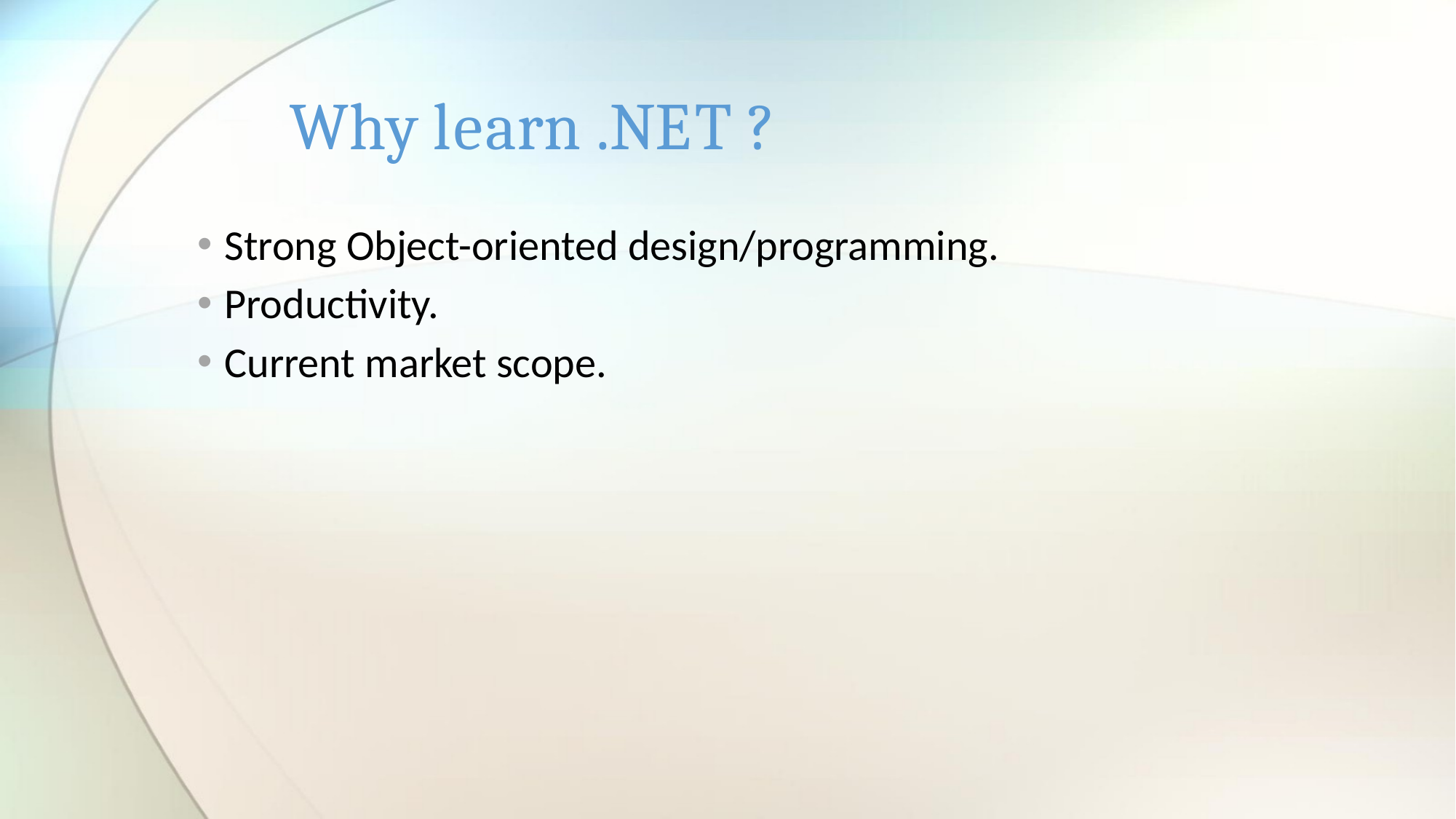

# Why learn .NET ?
Strong Object-oriented design/programming.
Productivity.
Current market scope.